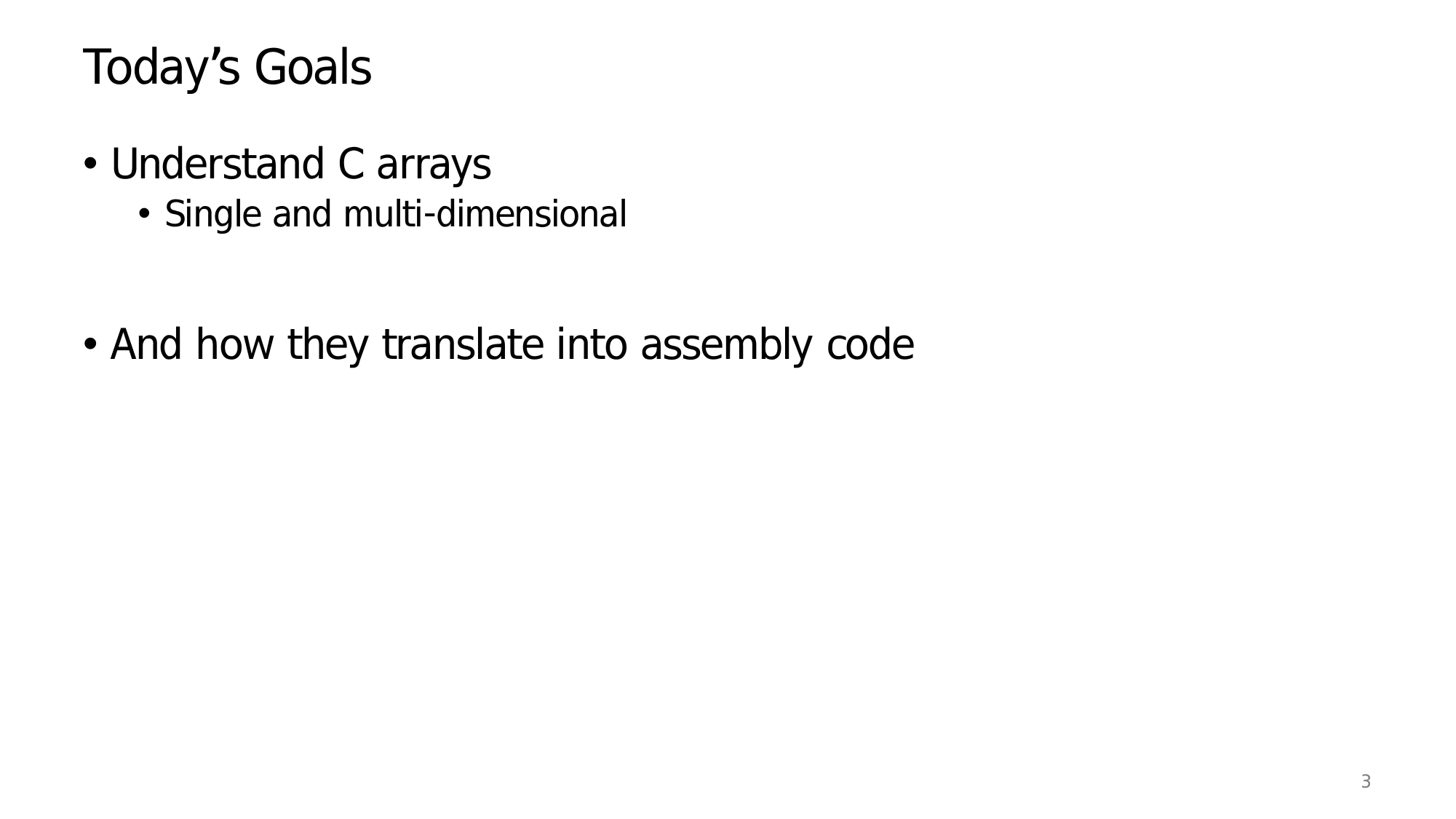

# Today’s Goals
Understand C arrays
Single and multi-dimensional

And how they translate into assembly code
3